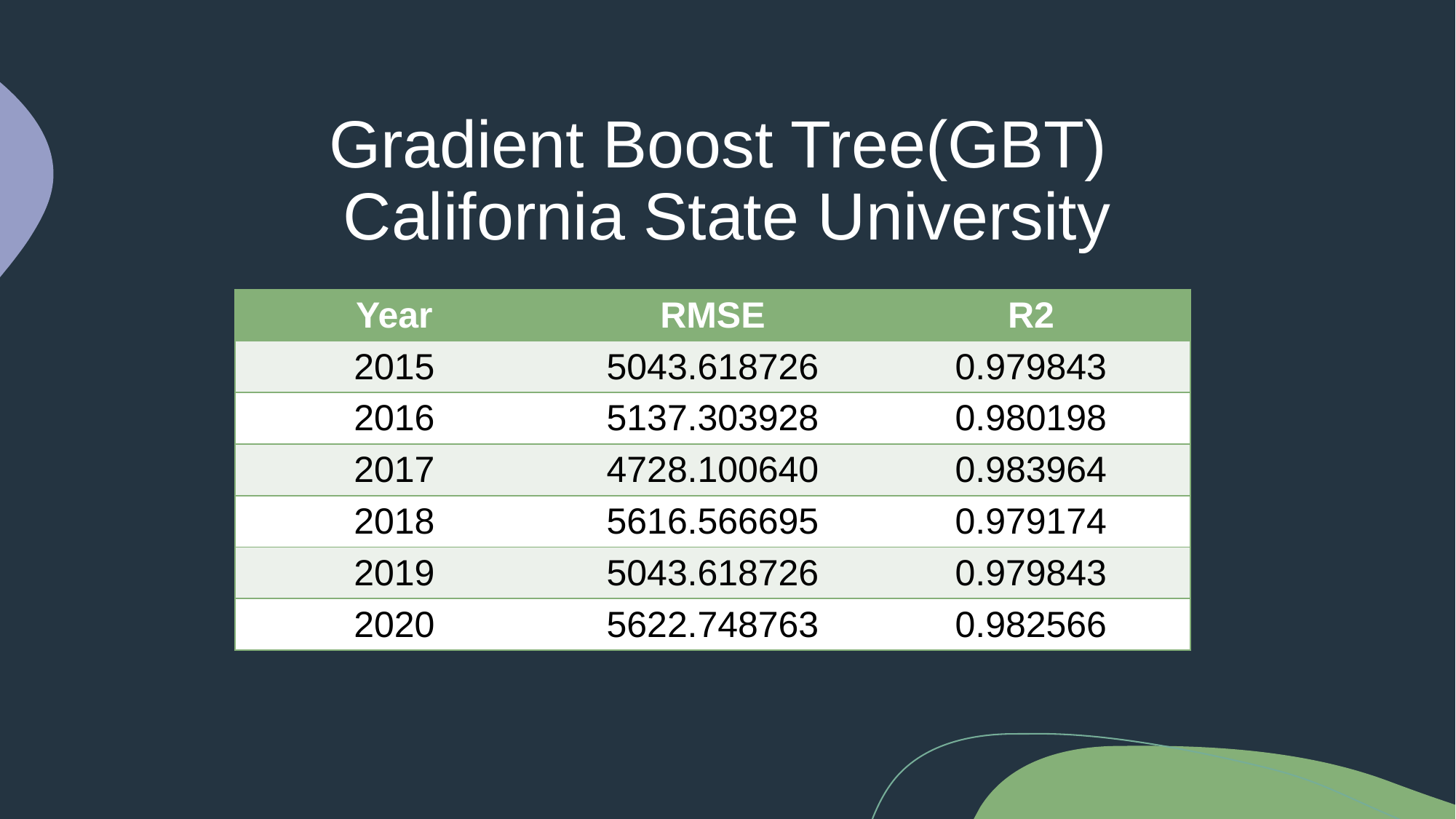

# Gradient Boost Tree(GBT) California State University
| Year | RMSE | R2 |
| --- | --- | --- |
| 2015 | 5043.618726 | 0.979843 |
| 2016 | 5137.303928 | 0.980198 |
| 2017 | 4728.100640 | 0.983964 |
| 2018 | 5616.566695 | 0.979174 |
| 2019 | 5043.618726 | 0.979843 |
| 2020 | 5622.748763 | 0.982566 |